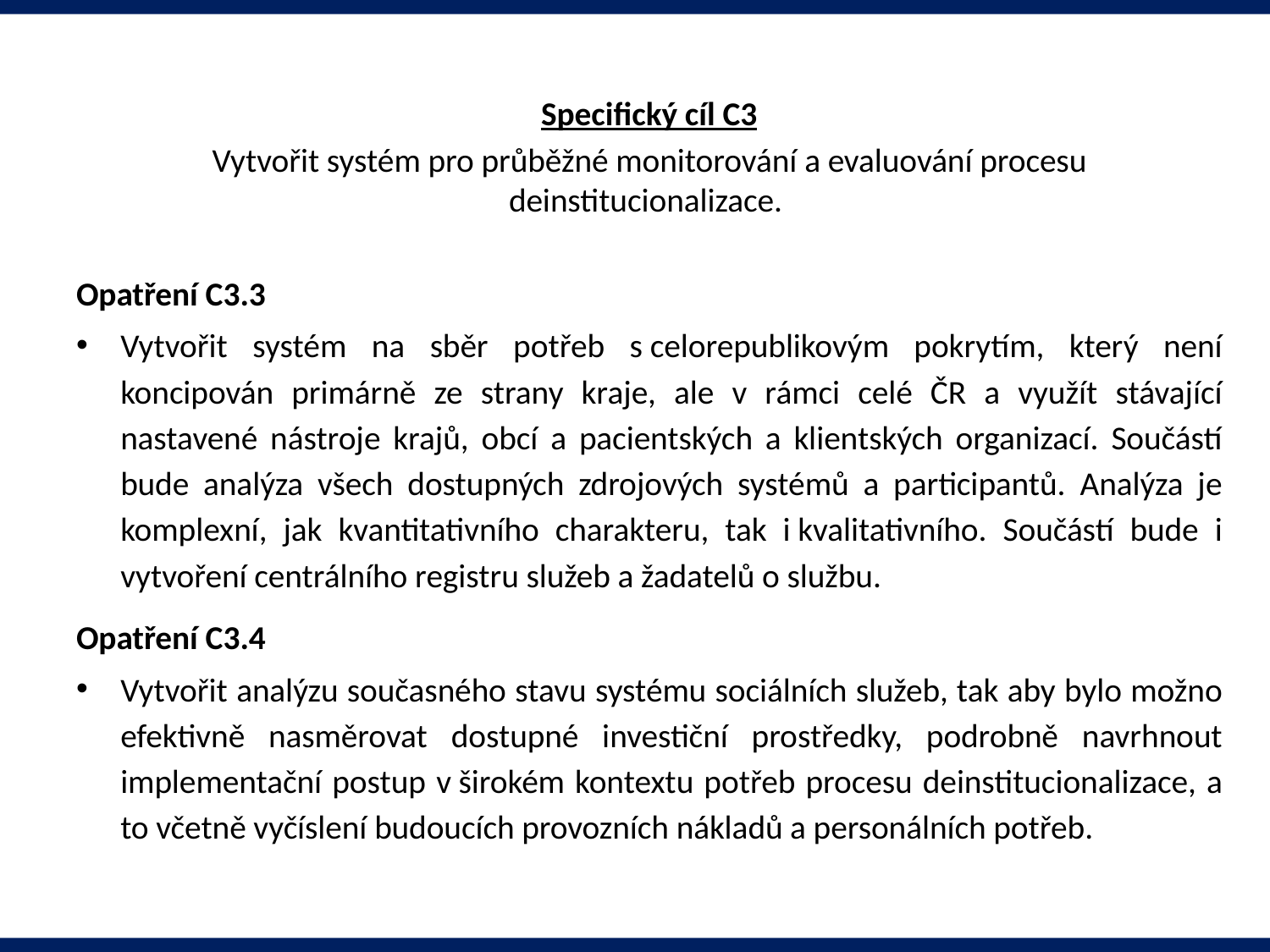

Specifický cíl C3
Vytvořit systém pro průběžné monitorování a evaluování procesu deinstitucionalizace.

Opatření C3.3
Vytvořit systém na sběr potřeb s celorepublikovým pokrytím, který není koncipován primárně ze strany kraje, ale v rámci celé ČR a využít stávající nastavené nástroje krajů, obcí a pacientských a klientských organizací. Součástí bude analýza všech dostupných zdrojových systémů a participantů. Analýza je komplexní, jak kvantitativního charakteru, tak i kvalitativního. Součástí bude i vytvoření centrálního registru služeb a žadatelů o službu.
Opatření C3.4
Vytvořit analýzu současného stavu systému sociálních služeb, tak aby bylo možno efektivně nasměrovat dostupné investiční prostředky, podrobně navrhnout implementační postup v širokém kontextu potřeb procesu deinstitucionalizace, a to včetně vyčíslení budoucích provozních nákladů a personálních potřeb.